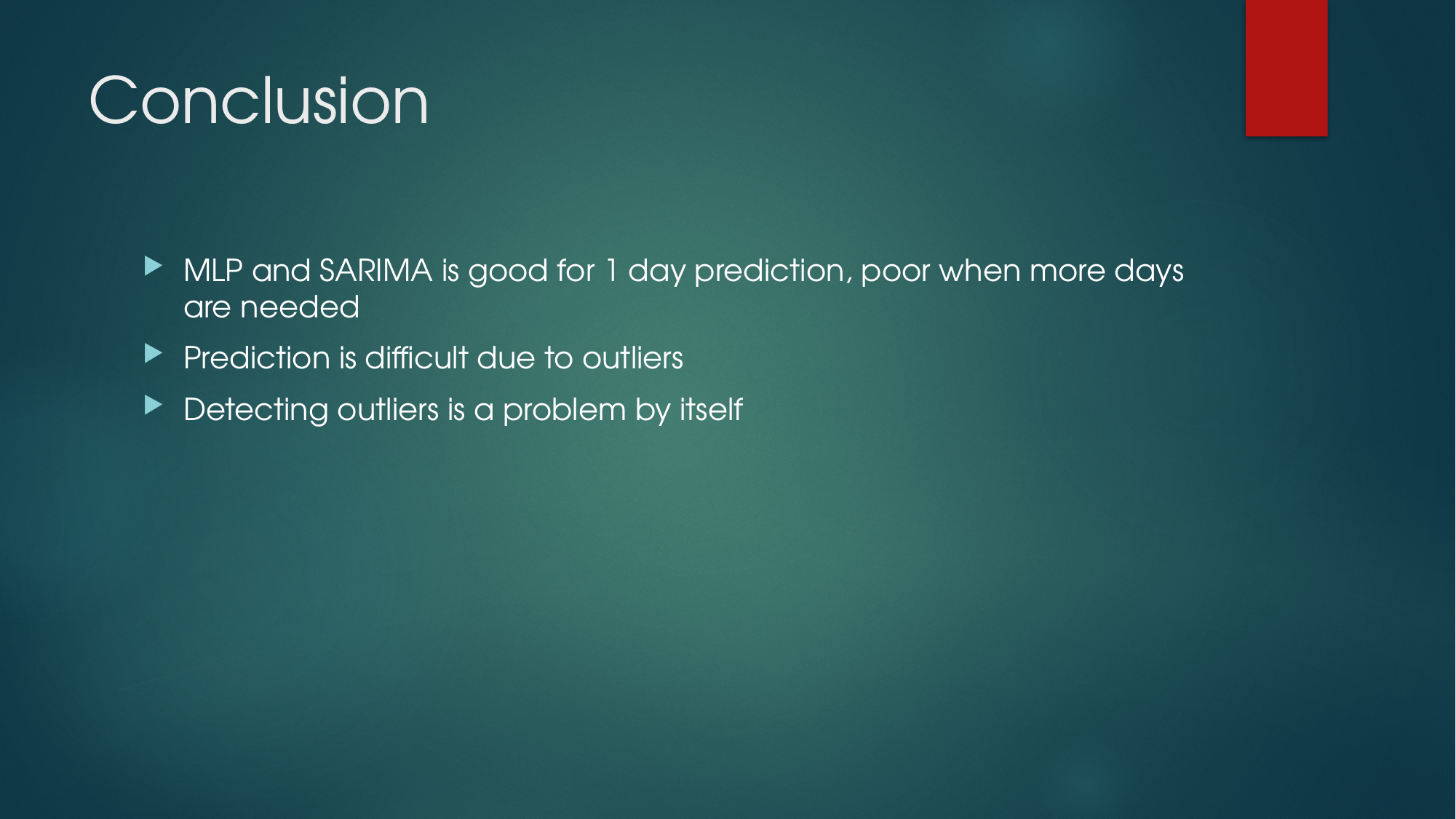

# Conclusion
MLP and SARIMA is good for 1 day prediction, poor when more days are needed
Prediction is difficult due to outliers
Detecting outliers is a problem by itself